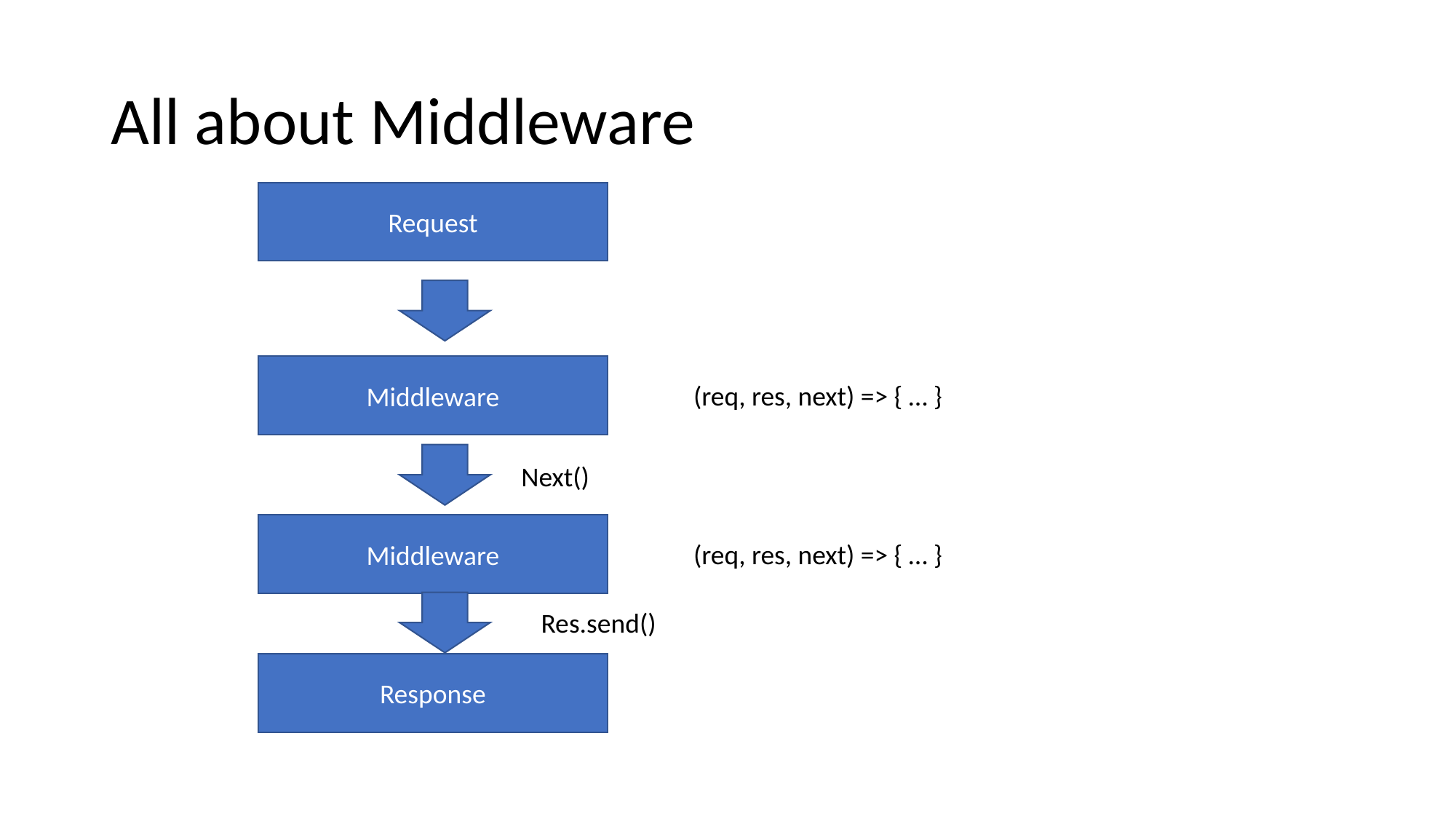

# All about Middleware
Request

Middleware
(req, res, next) => { … }

Next()
Middleware
(req, res, next) => { … }

Res.send()
Response